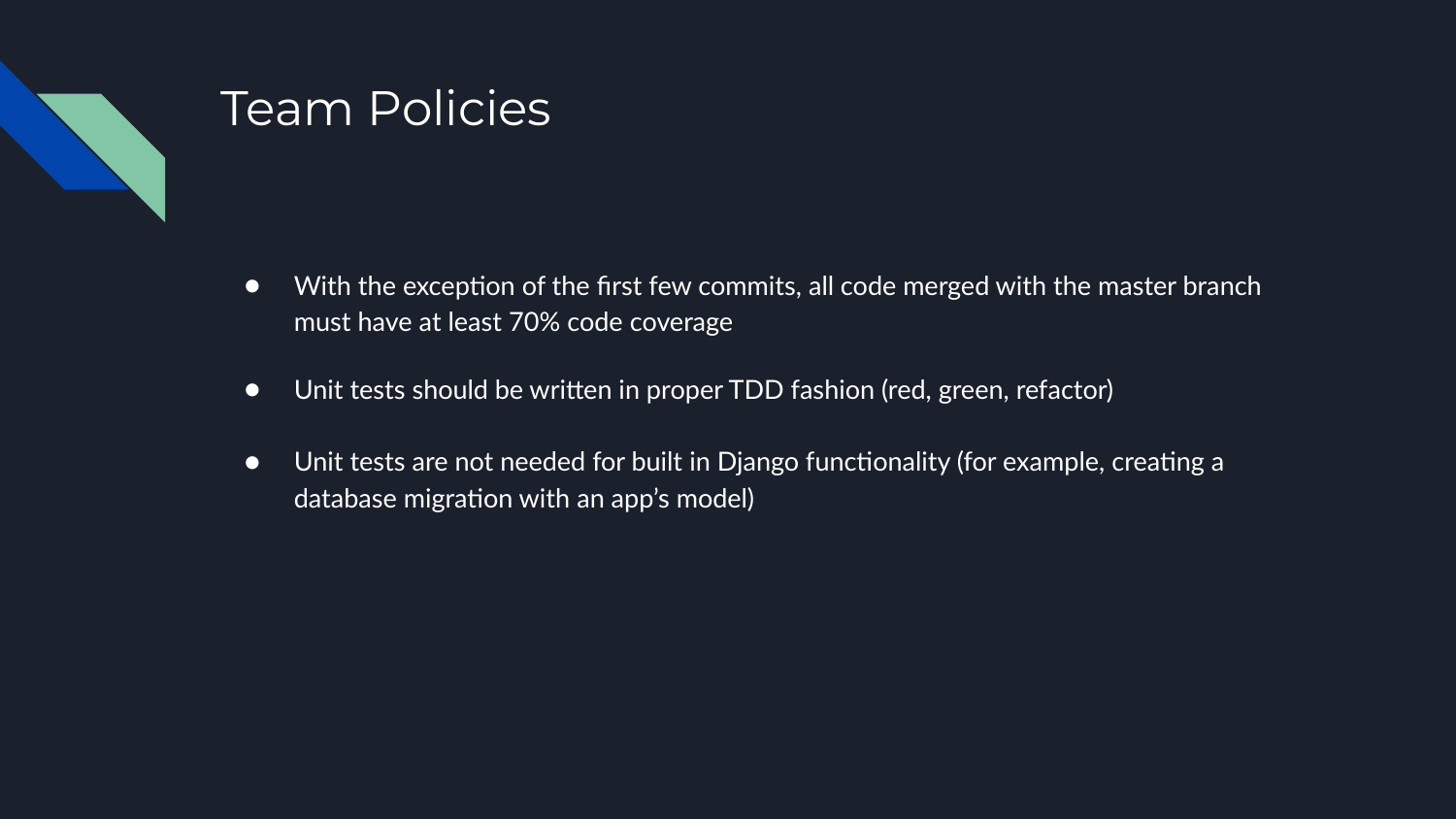

# Team Policies
With the exception of the first few commits, all code merged with the master branch must have at least 70% code coverage
Unit tests should be written in proper TDD fashion (red, green, refactor)
Unit tests are not needed for built in Django functionality (for example, creating a database migration with an app’s model)